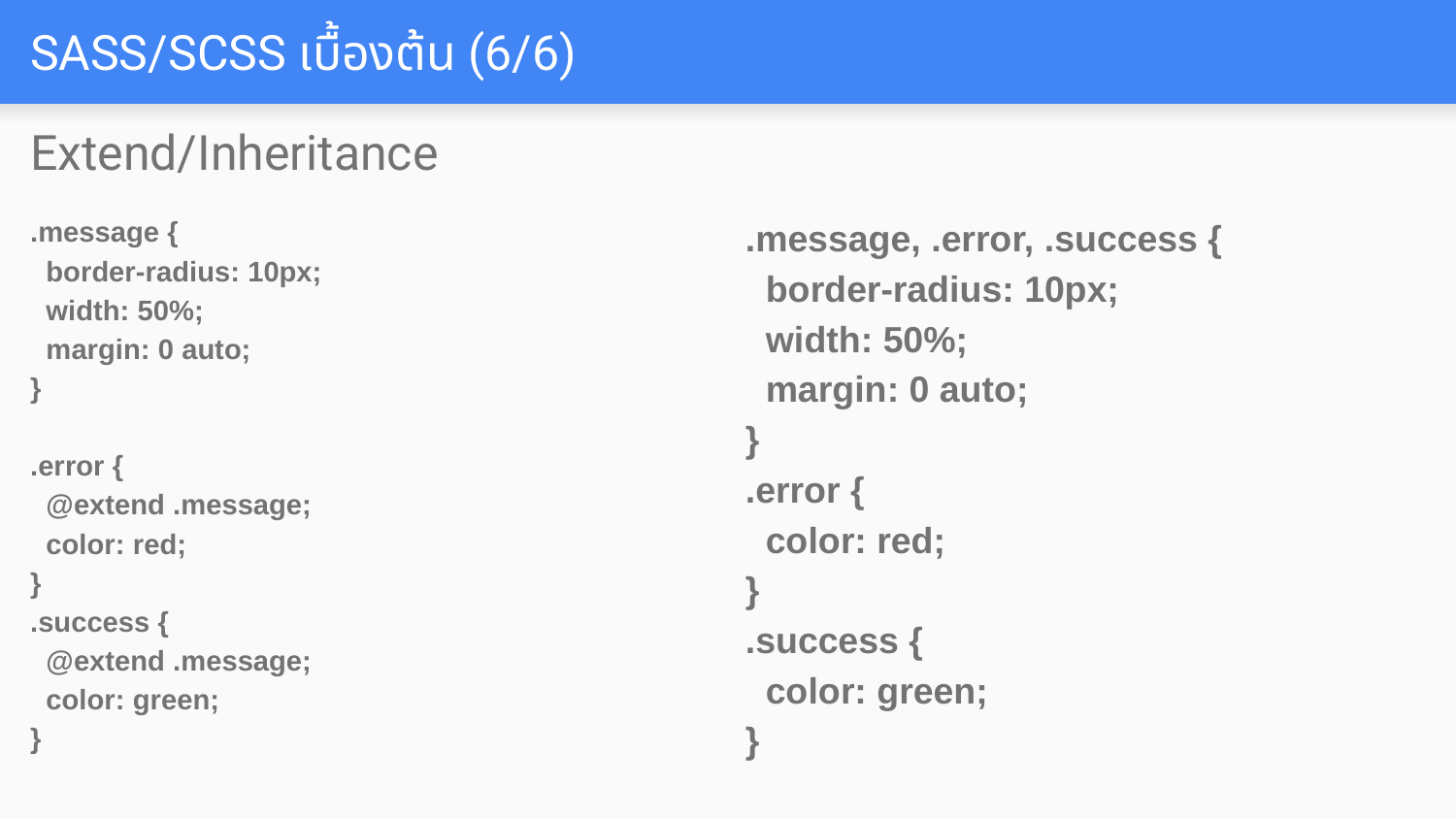

# SASS/SCSS เบื้องต้น (6/6)
Extend/Inheritance
.message {
  border-radius: 10px;
  width: 50%;
  margin: 0 auto;
}
.error {
  @extend .message;
  color: red;
}
.success {
  @extend .message;
  color: green;
}
.message, .error, .success {
  border-radius: 10px;
  width: 50%;
  margin: 0 auto;
}
.error {
  color: red;
}
.success {
  color: green;
}